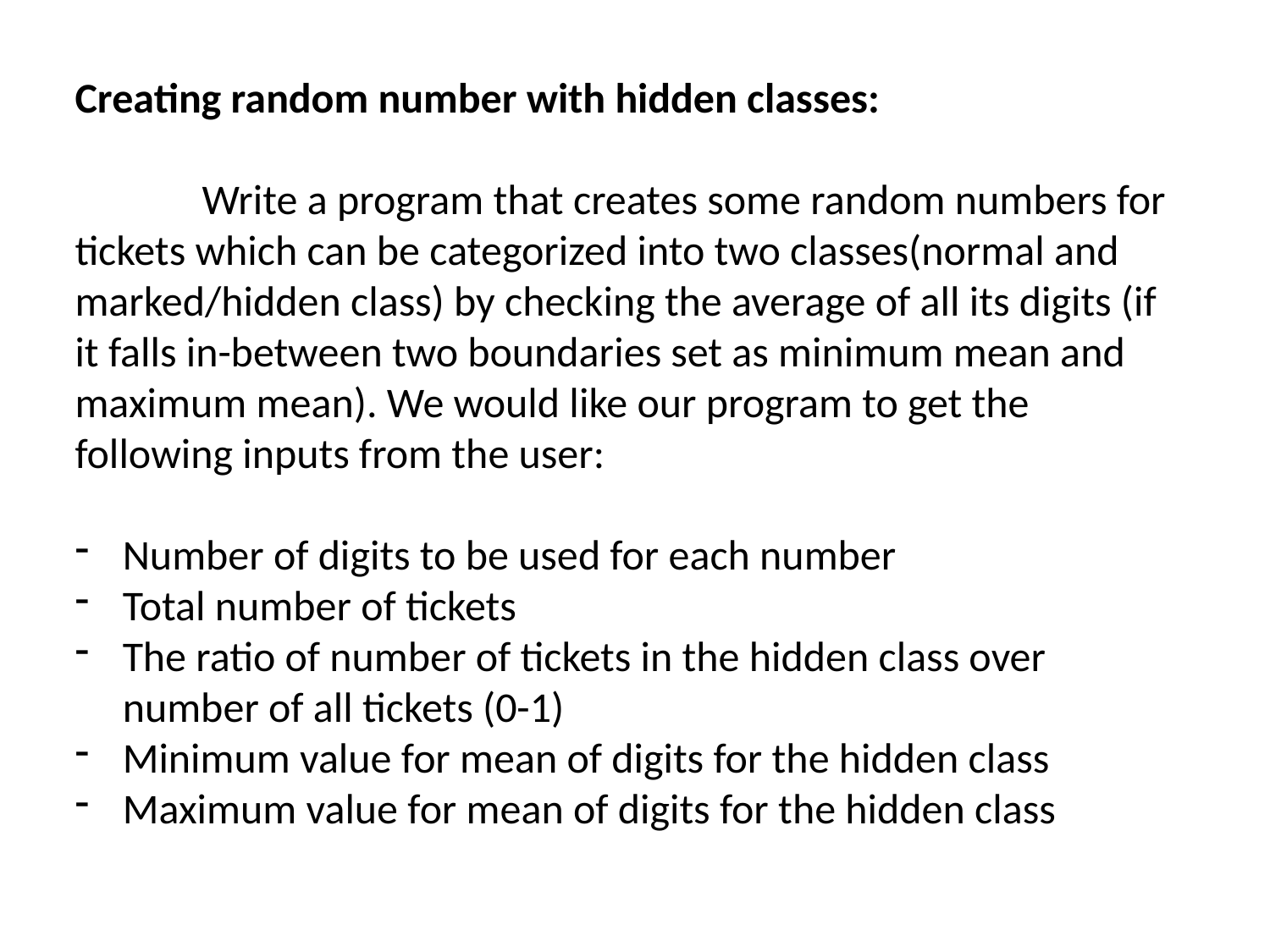

Creating random number with hidden classes:

	Write a program that creates some random numbers for tickets which can be categorized into two classes(normal and marked/hidden class) by checking the average of all its digits (if it falls in-between two boundaries set as minimum mean and maximum mean). We would like our program to get the following inputs from the user:

Number of digits to be used for each number
Total number of tickets
The ratio of number of tickets in the hidden class over number of all tickets (0-1)
Minimum value for mean of digits for the hidden class
Maximum value for mean of digits for the hidden class